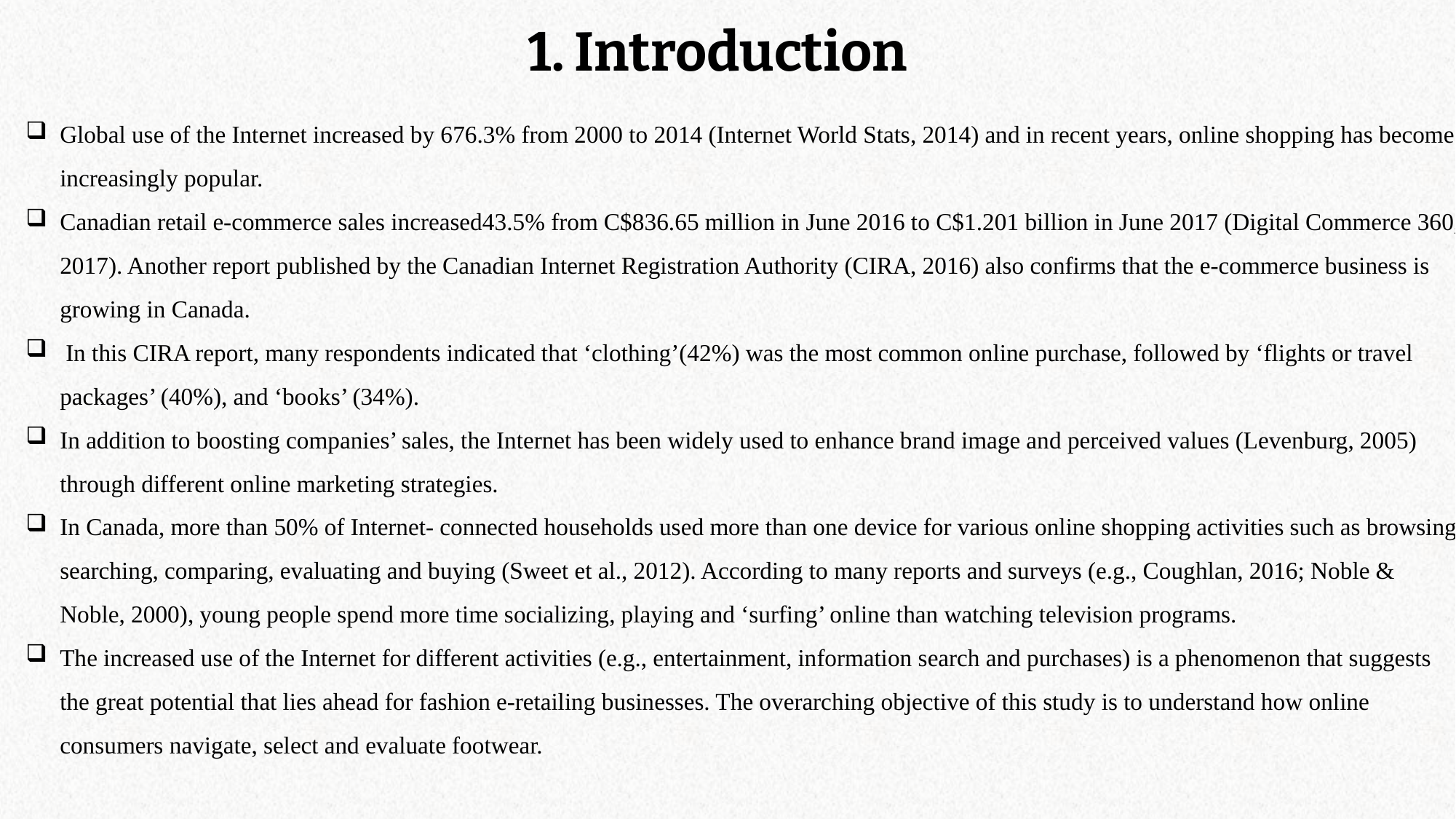

1. Introduction
Global use of the Internet increased by 676.3% from 2000 to 2014 (Internet World Stats, 2014) and in recent years, online shopping has become increasingly popular.
Canadian retail e-commerce sales increased43.5% from C$836.65 million in June 2016 to C$1.201 billion in June 2017 (Digital Commerce 360, 2017). Another report published by the Canadian Internet Registration Authority (CIRA, 2016) also confirms that the e-commerce business is growing in Canada.
 In this CIRA report, many respondents indicated that ‘clothing’(42%) was the most common online purchase, followed by ‘flights or travel packages’ (40%), and ‘books’ (34%).
In addition to boosting companies’ sales, the Internet has been widely used to enhance brand image and perceived values (Levenburg, 2005) through different online marketing strategies.
In Canada, more than 50% of Internet- connected households used more than one device for various online shopping activities such as browsing, searching, comparing, evaluating and buying (Sweet et al., 2012). According to many reports and surveys (e.g., Coughlan, 2016; Noble & Noble, 2000), young people spend more time socializing, playing and ‘surfing’ online than watching television programs.
The increased use of the Internet for different activities (e.g., entertainment, information search and purchases) is a phenomenon that suggests the great potential that lies ahead for fashion e-retailing businesses. The overarching objective of this study is to understand how online consumers navigate, select and evaluate footwear.